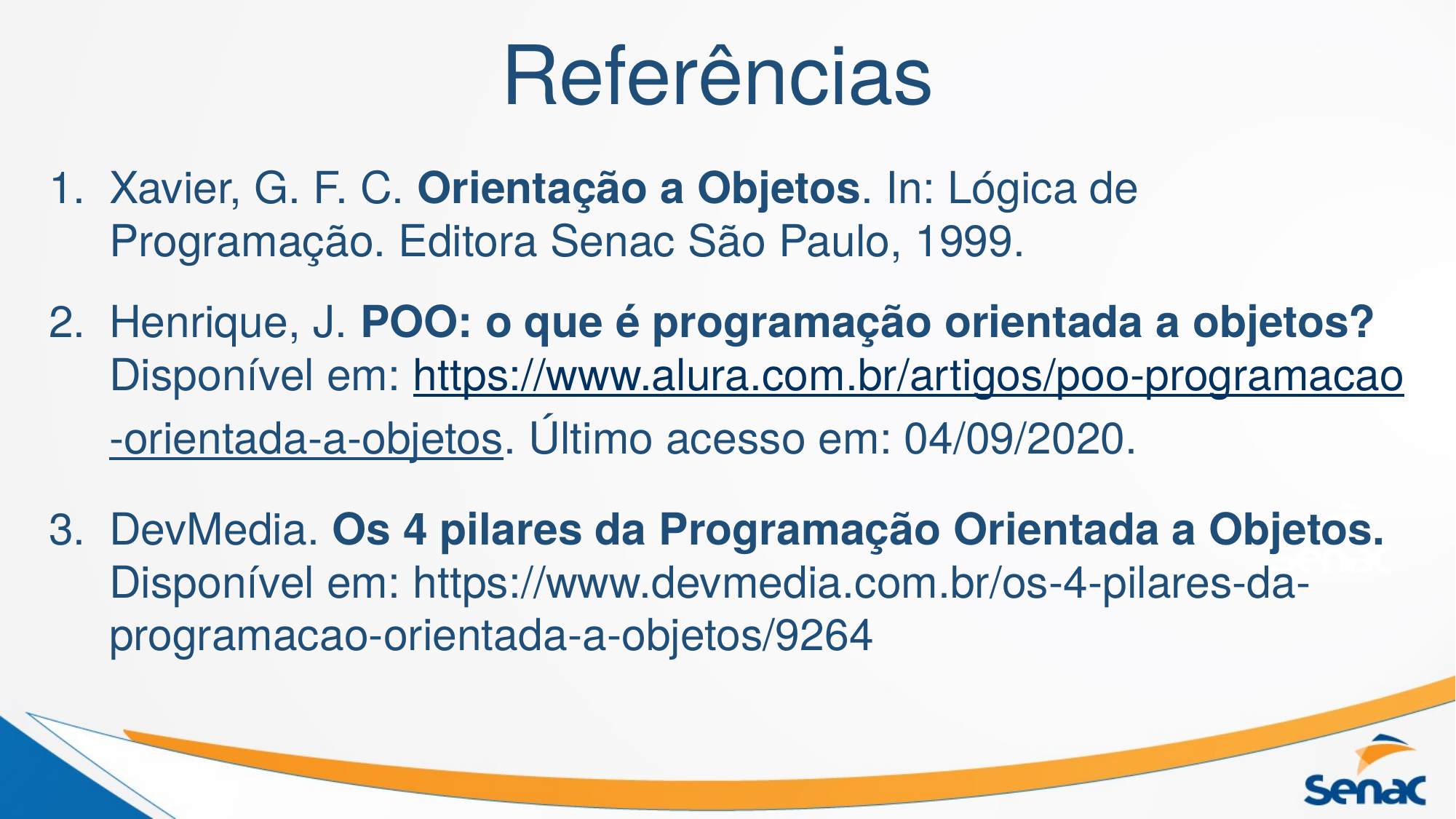

# Referências
Xavier, G. F. C. Orientação a Objetos. In: Lógica de Programação. Editora Senac São Paulo, 1999.
Henrique, J. POO: o que é programação orientada a objetos? Disponível em: https://www.alura.com.br/artigos/poo-programacao-orientada-a-objetos. Último acesso em: 04/09/2020.
DevMedia. Os 4 pilares da Programação Orientada a Objetos. Disponível em: https://www.devmedia.com.br/os-4-pilares-da-programacao-orientada-a-objetos/9264